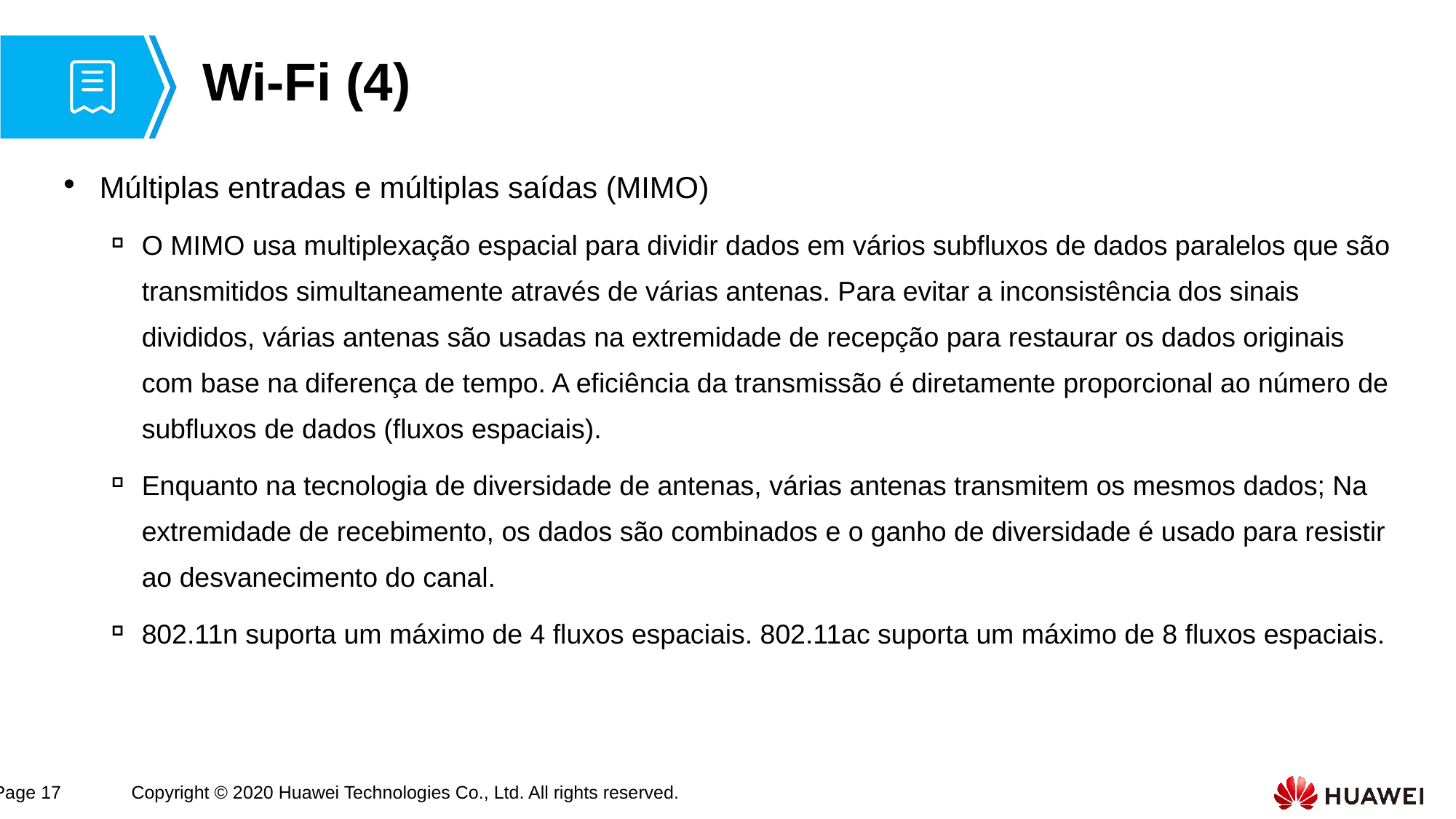

# Wi-Fi (4)
Múltiplas entradas e múltiplas saídas (MIMO)
O MIMO usa multiplexação espacial para dividir dados em vários subfluxos de dados paralelos que são transmitidos simultaneamente através de várias antenas. Para evitar a inconsistência dos sinais divididos, várias antenas são usadas na extremidade de recepção para restaurar os dados originais com base na diferença de tempo. A eficiência da transmissão é diretamente proporcional ao número de subfluxos de dados (fluxos espaciais).
Enquanto na tecnologia de diversidade de antenas, várias antenas transmitem os mesmos dados; Na extremidade de recebimento, os dados são combinados e o ganho de diversidade é usado para resistir ao desvanecimento do canal.
802.11n suporta um máximo de 4 fluxos espaciais. 802.11ac suporta um máximo de 8 fluxos espaciais.